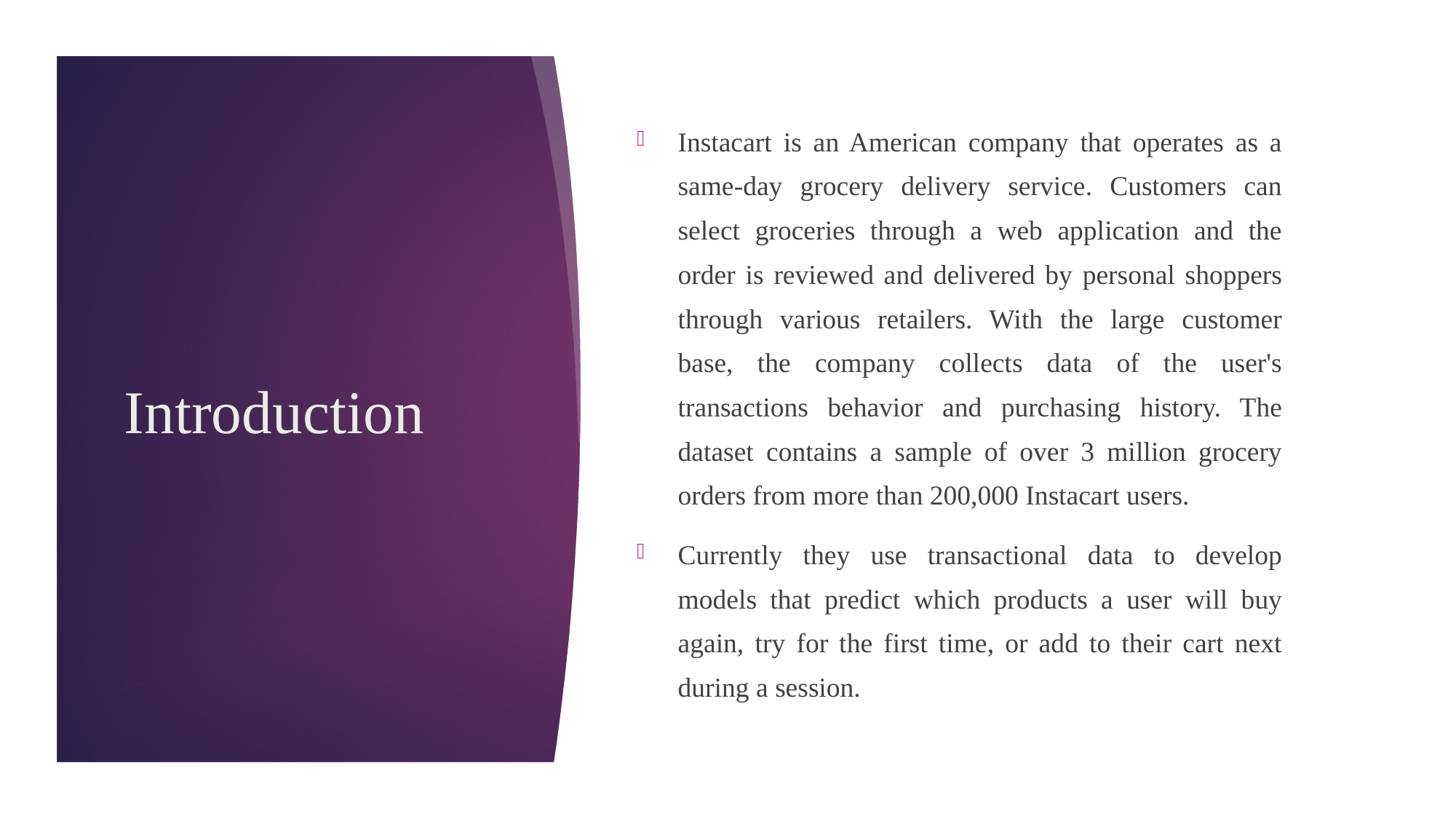

Instacart is an American company that operates as a same-day grocery delivery service. Customers can select groceries through a web application and the order is reviewed and delivered by personal shoppers through various retailers. With the large customer base, the company collects data of the user's transactions behavior and purchasing history. The dataset contains a sample of over 3 million grocery orders from more than 200,000 Instacart users.
Currently they use transactional data to develop models that predict which products a user will buy again, try for the first time, or add to their cart next during a session.
# Introduction